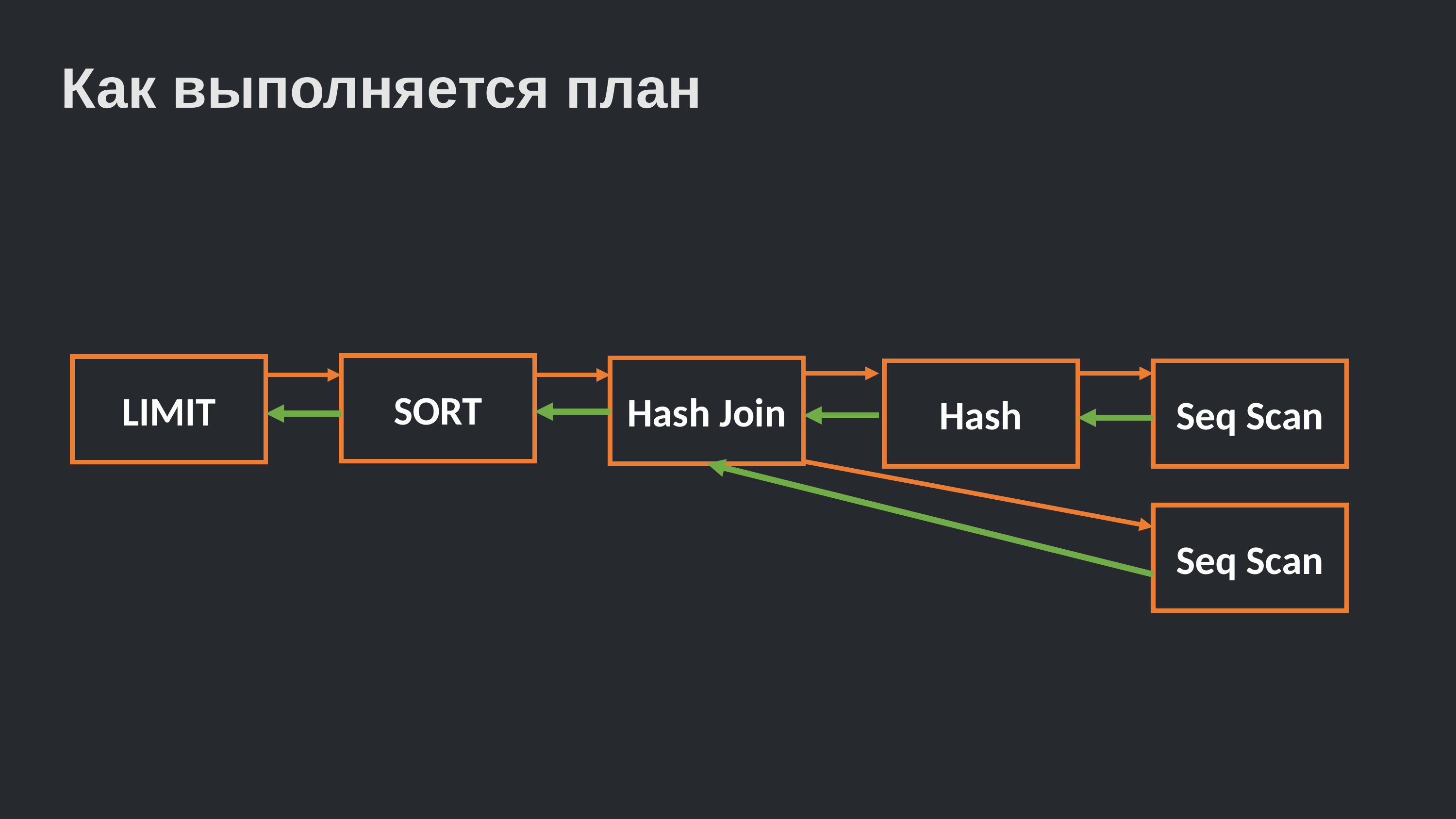

Как выполняется план
SORT
LIMIT
Hash Join
Hash
Seq Scan
Seq Scan